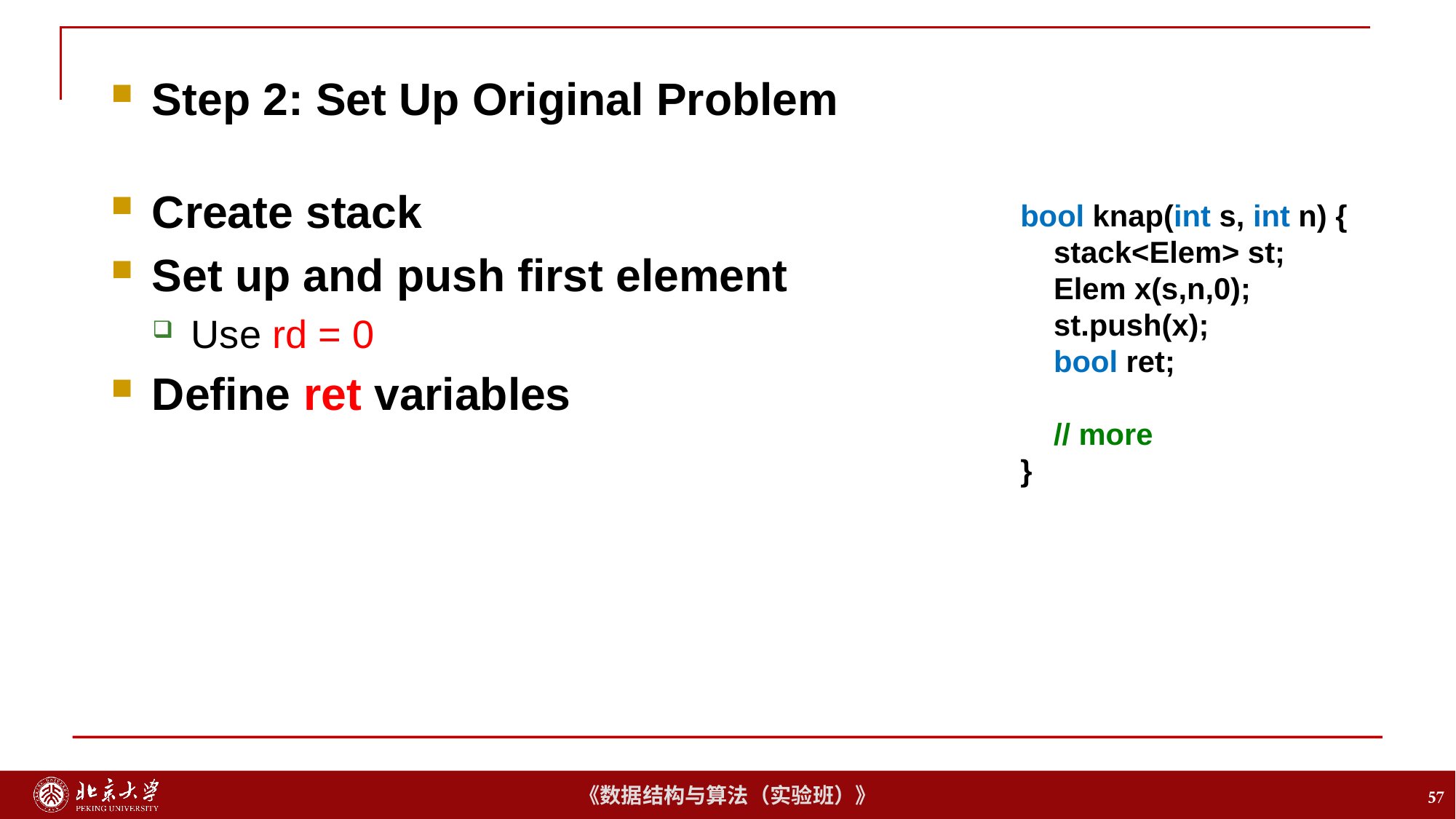

Create stack
Set up and push first element
Use rd = 0
Define ret variables
Step 2: Set Up Original Problem
bool knap(int s, int n) {
    stack<Elem> st;
    Elem x(s,n,0);
    st.push(x);
    bool ret;

    // more
}
57